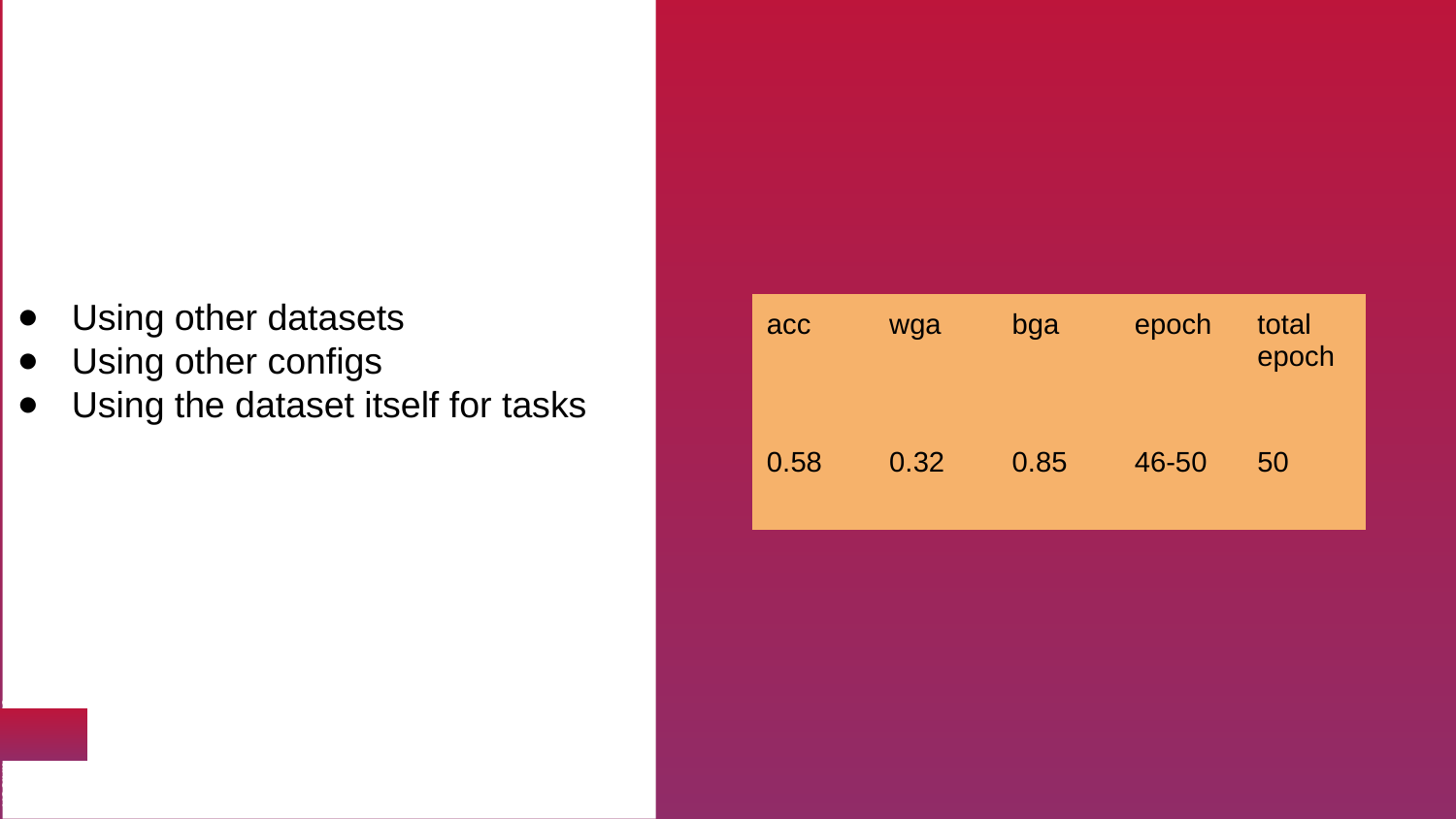

# Using other datasets
Using other configs
Using the dataset itself for tasks

| acc | wga | bga | epoch | total epoch |
| --- | --- | --- | --- | --- |
| 0.58 | 0.32 | 0.85 | 46-50 | 50 |